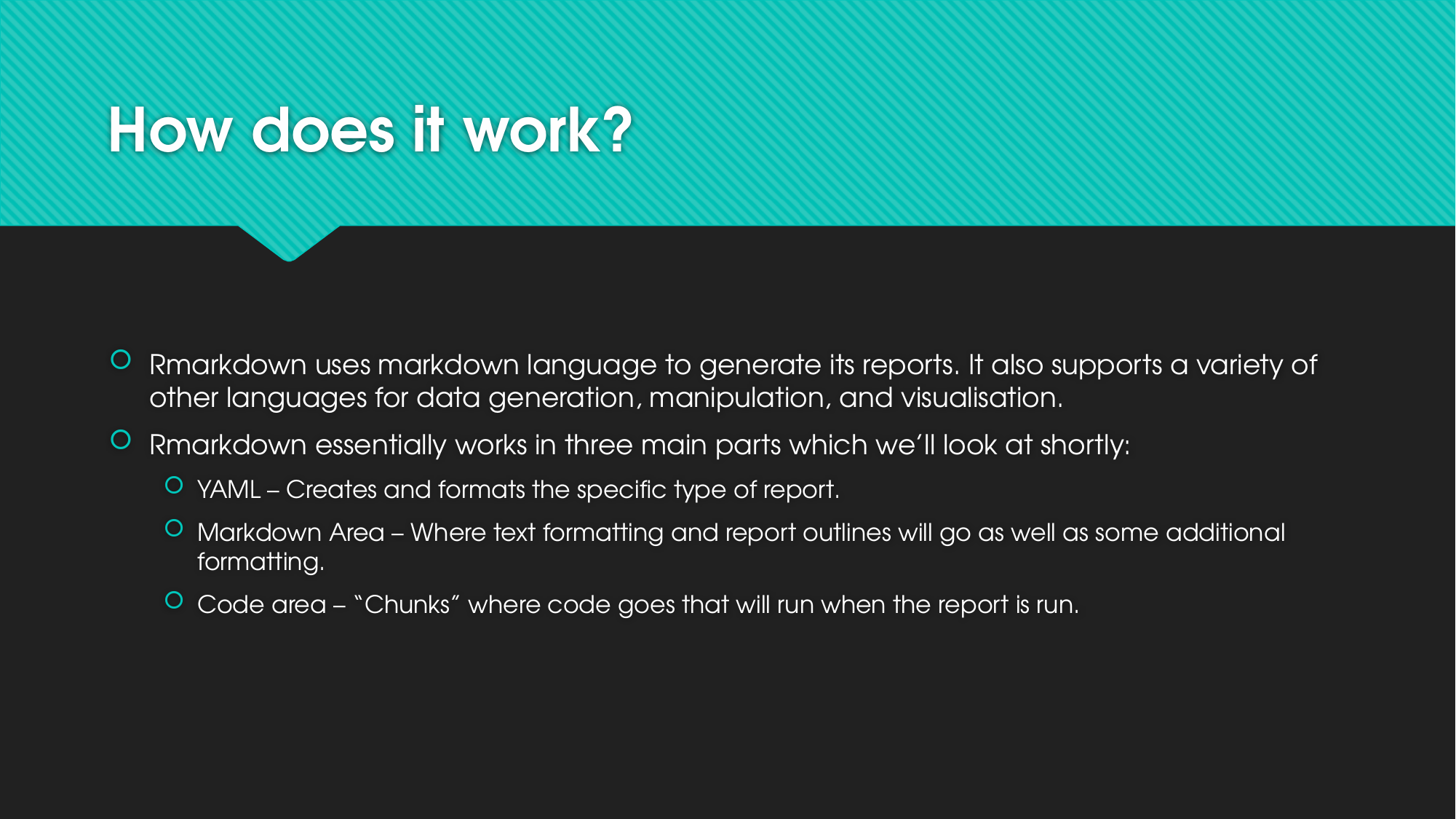

# How does it work?
Rmarkdown uses markdown language to generate its reports. It also supports a variety of other languages for data generation, manipulation, and visualisation.
Rmarkdown essentially works in three main parts which we’ll look at shortly:
YAML – Creates and formats the specific type of report.
Markdown Area – Where text formatting and report outlines will go as well as some additional formatting.
Code area – “Chunks” where code goes that will run when the report is run.